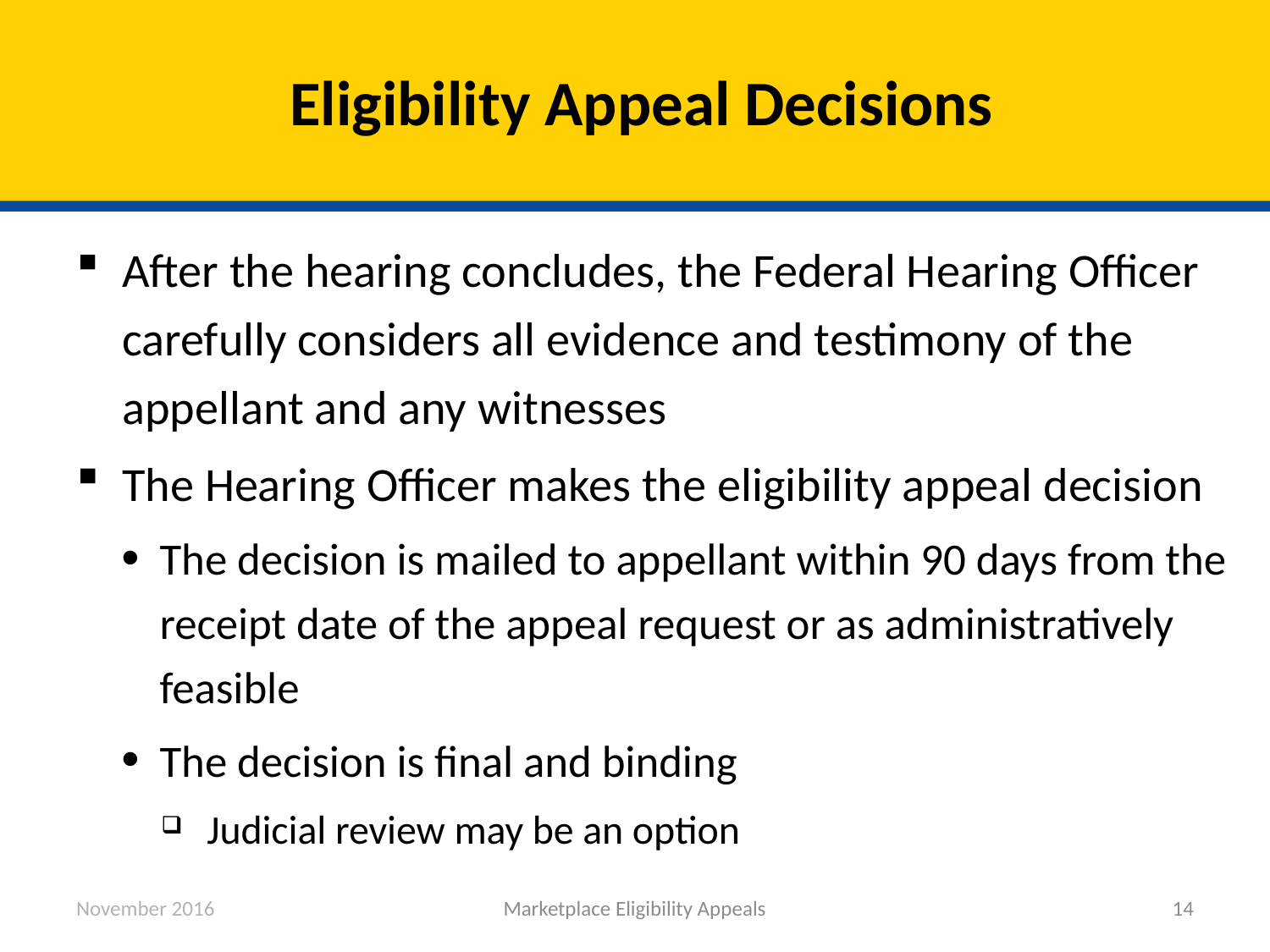

# Eligibility Appeal Decisions
After the hearing concludes, the Federal Hearing Officer carefully considers all evidence and testimony of the appellant and any witnesses
The Hearing Officer makes the eligibility appeal decision
The decision is mailed to appellant within 90 days from the receipt date of the appeal request or as administratively feasible
The decision is final and binding
Judicial review may be an option
November 2016
Marketplace Eligibility Appeals
14